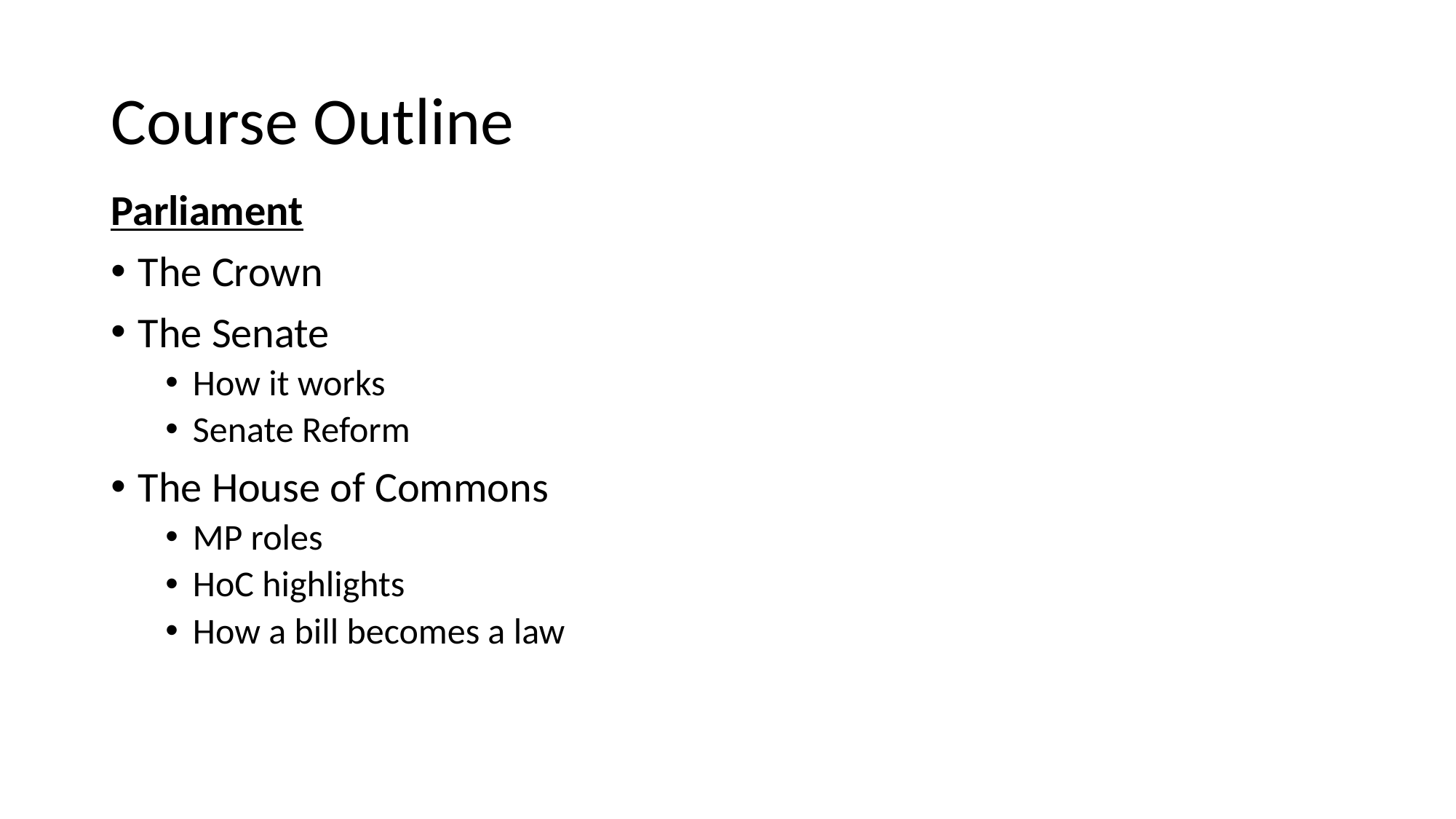

# Course Outline
Parliament
The Crown
The Senate
How it works
Senate Reform
The House of Commons
MP roles
HoC highlights
How a bill becomes a law